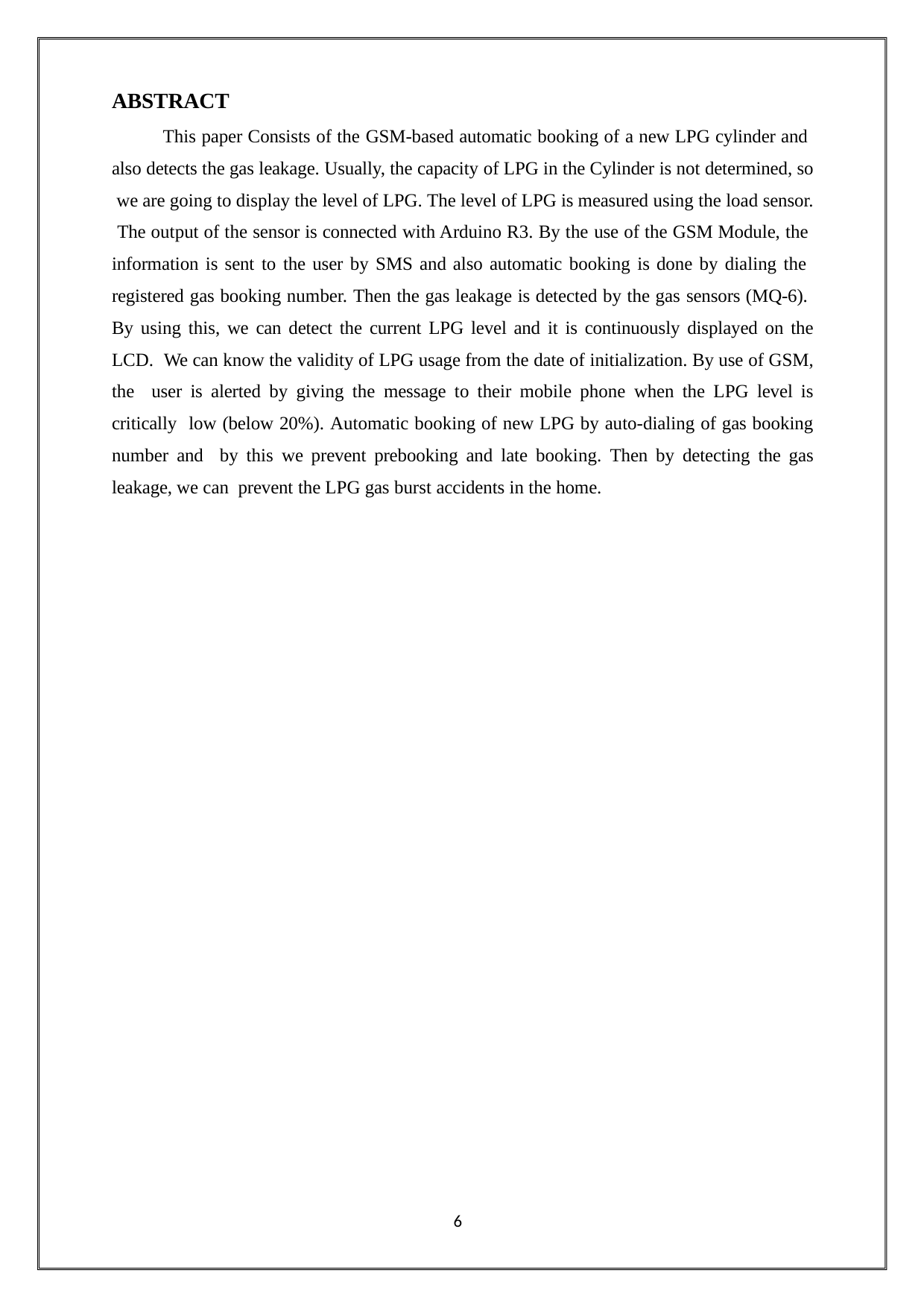

ABSTRACT
This paper Consists of the GSM-based automatic booking of a new LPG cylinder and  also detects the gas leakage. Usually, the capacity of LPG in the Cylinder is not determined, so  we are going to display the level of LPG. The level of LPG is measured using the load sensor.  The output of the sensor is connected with Arduino R3. By the use of the GSM Module, the  information is sent to the user by SMS and also automatic booking is done by dialing the  registered gas booking number. Then the gas leakage is detected by the gas sensors (MQ-6).  By using this, we can detect the current LPG level and it is continuously displayed on the LCD.  We can know the validity of LPG usage from the date of initialization. By use of GSM, the  user is alerted by giving the message to their mobile phone when the LPG level is critically  low (below 20%). Automatic booking of new LPG by auto-dialing of gas booking number and  by this we prevent prebooking and late booking. Then by detecting the gas leakage, we can  prevent the LPG gas burst accidents in the home.
6